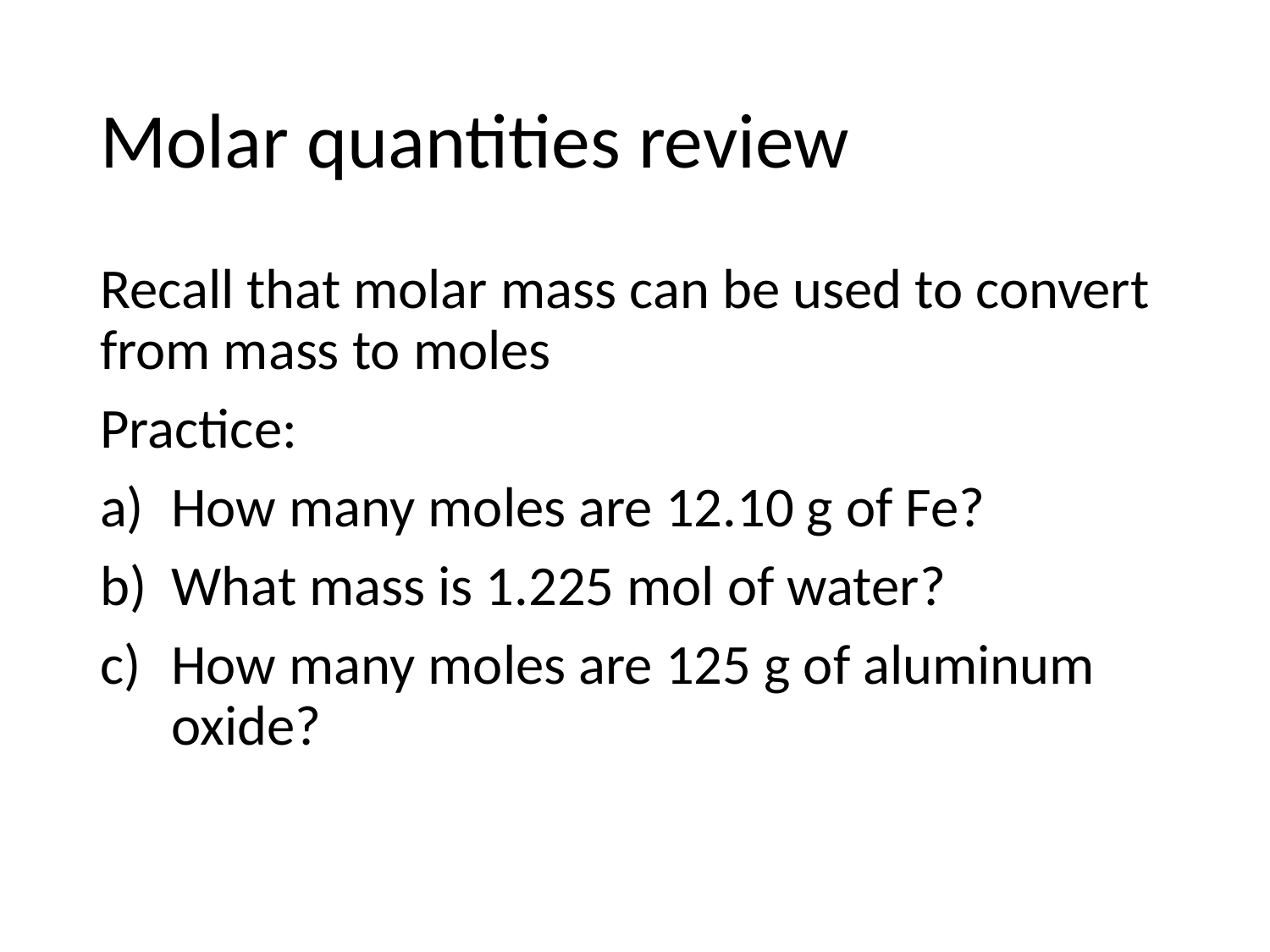

# Molar quantities review
Recall that molar mass can be used to convert from mass to moles
Practice:
How many moles are 12.10 g of Fe?
What mass is 1.225 mol of water?
How many moles are 125 g of aluminum oxide?